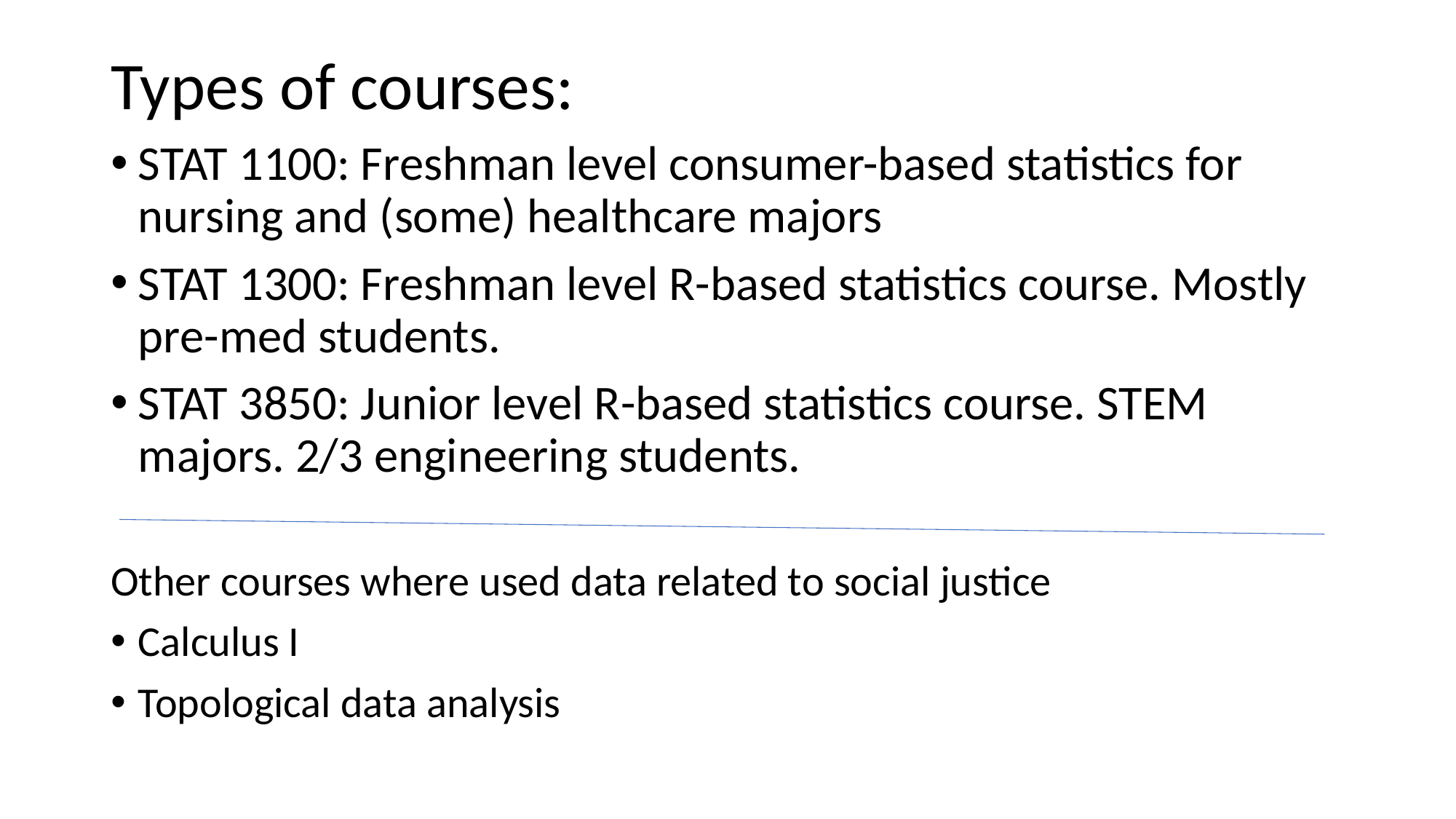

# Types of courses:
STAT 1100: Freshman level consumer-based statistics for nursing and (some) healthcare majors
STAT 1300: Freshman level R-based statistics course. Mostly pre-med students.
STAT 3850: Junior level R-based statistics course. STEM majors. 2/3 engineering students.

Other courses where used data related to social justice
Calculus I
Topological data analysis